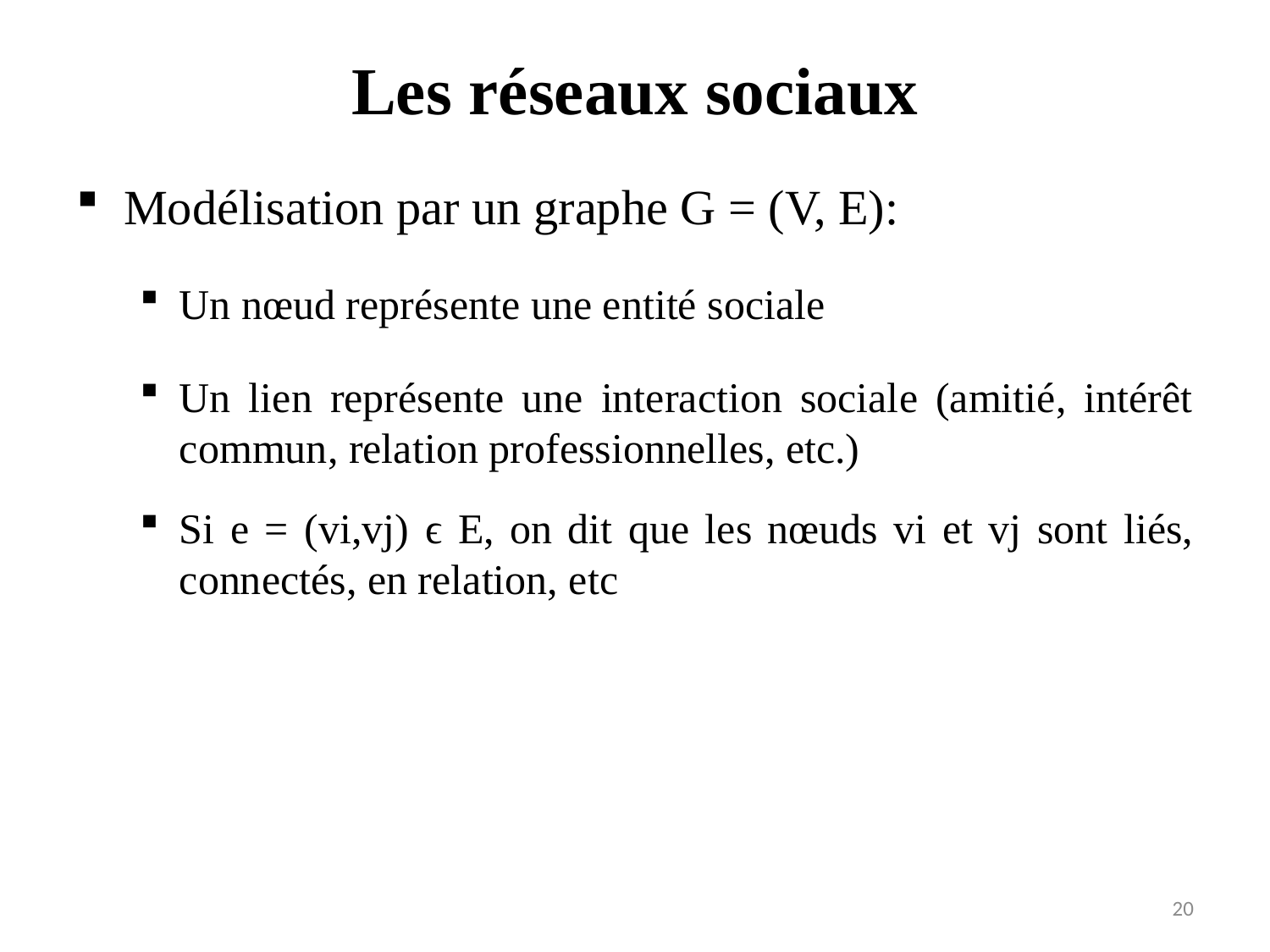

# Les réseaux sociaux
Modélisation par un graphe G = (V, E):
Un nœud représente une entité sociale
Un lien représente une interaction sociale (amitié, intérêt commun, relation professionnelles, etc.)
Si e = (vi,vj) ϵ E, on dit que les nœuds vi et vj sont liés, connectés, en relation, etc

20